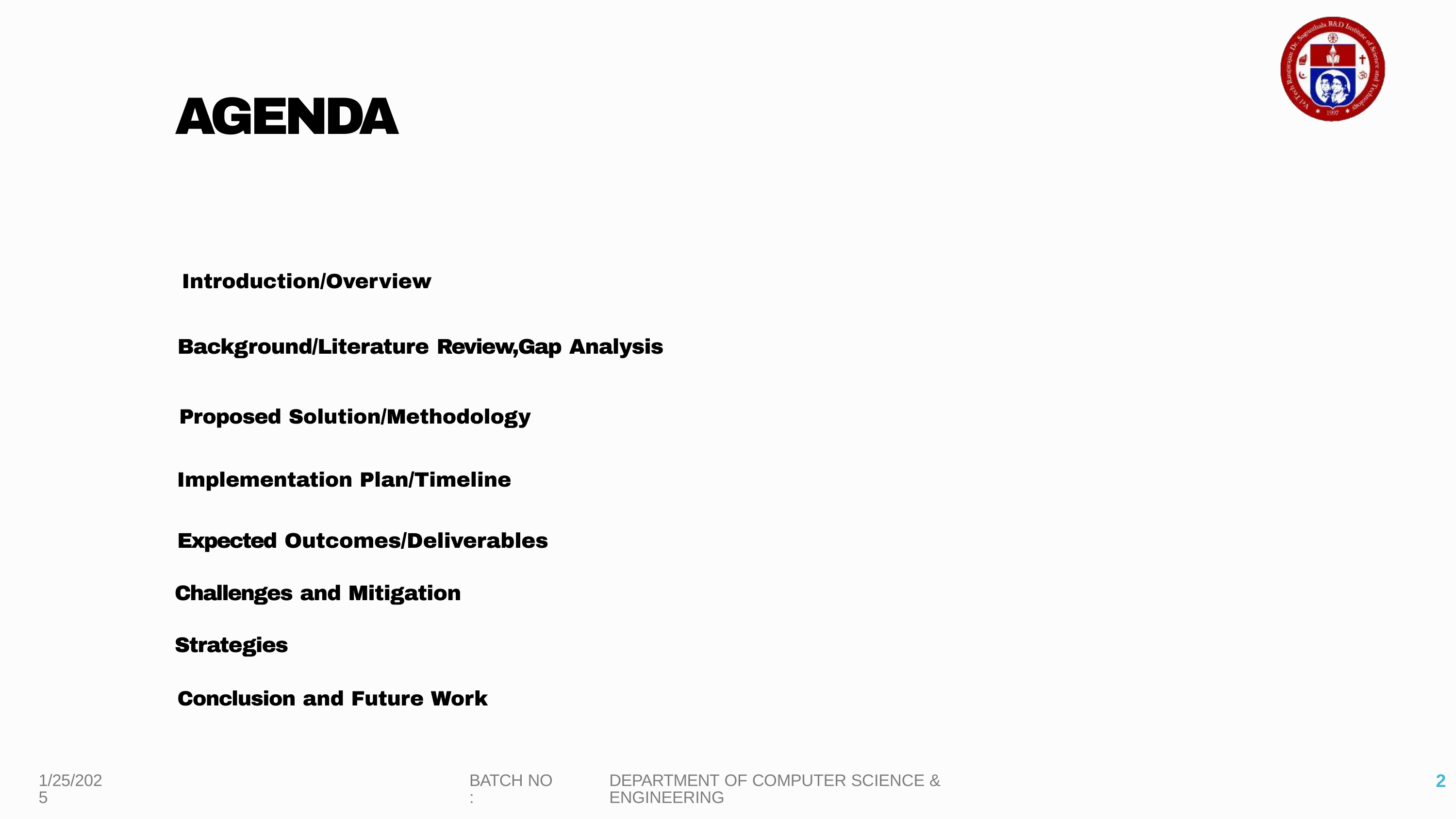

# AGENDA
Introduction/Overview

Background/Literature Review,Gap Analysis
Proposed Solution/Methodology Implementation Plan/Timeline
Expected Outcomes/Deliverables Challenges and Mitigation Strategies

Conclusion and Future Work
2
1/25/2025
BATCH NO :
DEPARTMENT OF COMPUTER SCIENCE & ENGINEERING